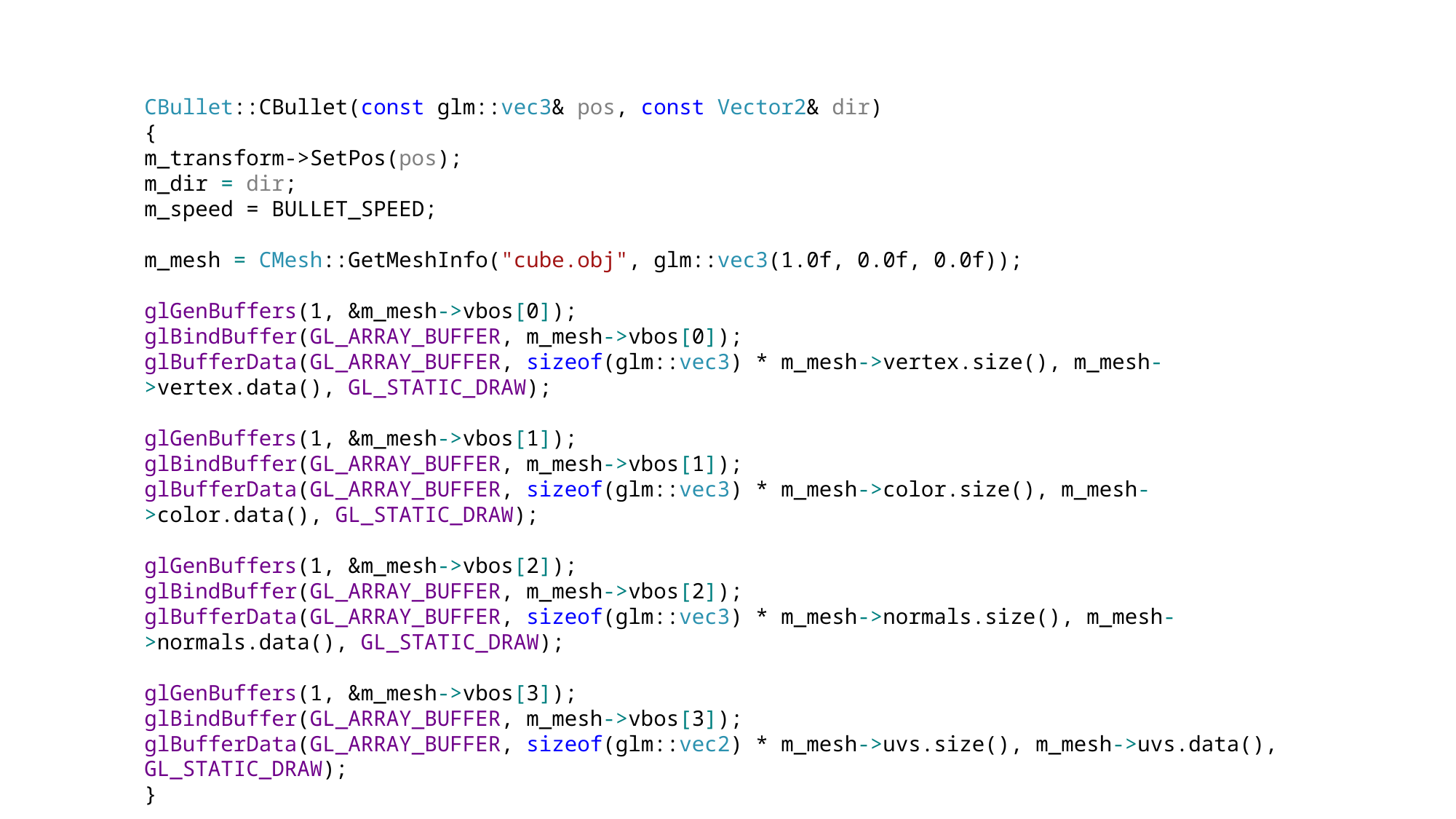

CBullet::CBullet(const glm::vec3& pos, const Vector2& dir)
{
m_transform->SetPos(pos);
m_dir = dir;
m_speed = BULLET_SPEED;

m_mesh = CMesh::GetMeshInfo("cube.obj", glm::vec3(1.0f, 0.0f, 0.0f));

glGenBuffers(1, &m_mesh->vbos[0]);
glBindBuffer(GL_ARRAY_BUFFER, m_mesh->vbos[0]);
glBufferData(GL_ARRAY_BUFFER, sizeof(glm::vec3) * m_mesh->vertex.size(), m_mesh->vertex.data(), GL_STATIC_DRAW);

glGenBuffers(1, &m_mesh->vbos[1]);
glBindBuffer(GL_ARRAY_BUFFER, m_mesh->vbos[1]);
glBufferData(GL_ARRAY_BUFFER, sizeof(glm::vec3) * m_mesh->color.size(), m_mesh->color.data(), GL_STATIC_DRAW);

glGenBuffers(1, &m_mesh->vbos[2]);
glBindBuffer(GL_ARRAY_BUFFER, m_mesh->vbos[2]);
glBufferData(GL_ARRAY_BUFFER, sizeof(glm::vec3) * m_mesh->normals.size(), m_mesh->normals.data(), GL_STATIC_DRAW);

glGenBuffers(1, &m_mesh->vbos[3]);
glBindBuffer(GL_ARRAY_BUFFER, m_mesh->vbos[3]);
glBufferData(GL_ARRAY_BUFFER, sizeof(glm::vec2) * m_mesh->uvs.size(), m_mesh->uvs.data(), GL_STATIC_DRAW);
}